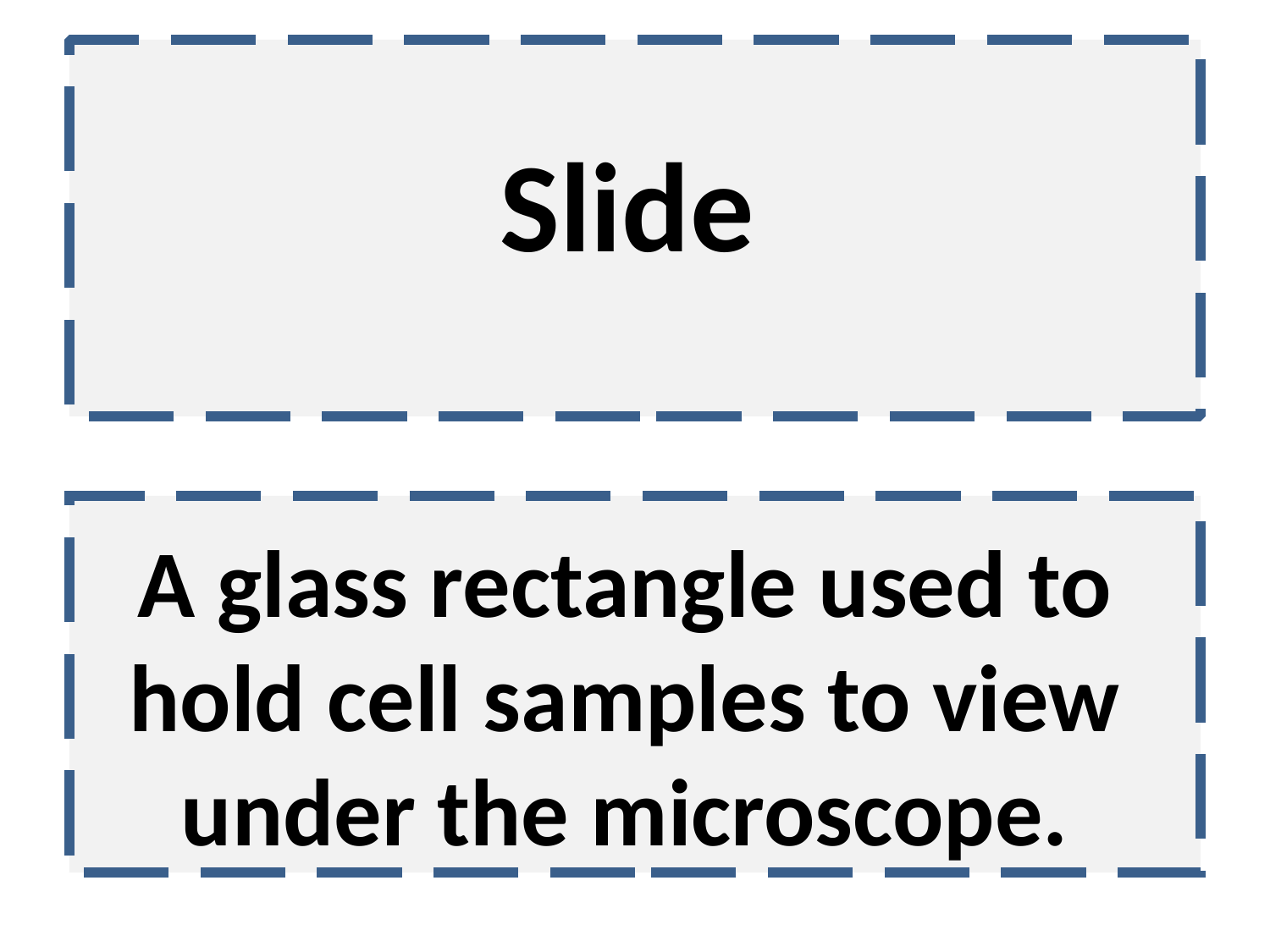

Slide

A glass rectangle used to hold cell samples to view under the microscope.